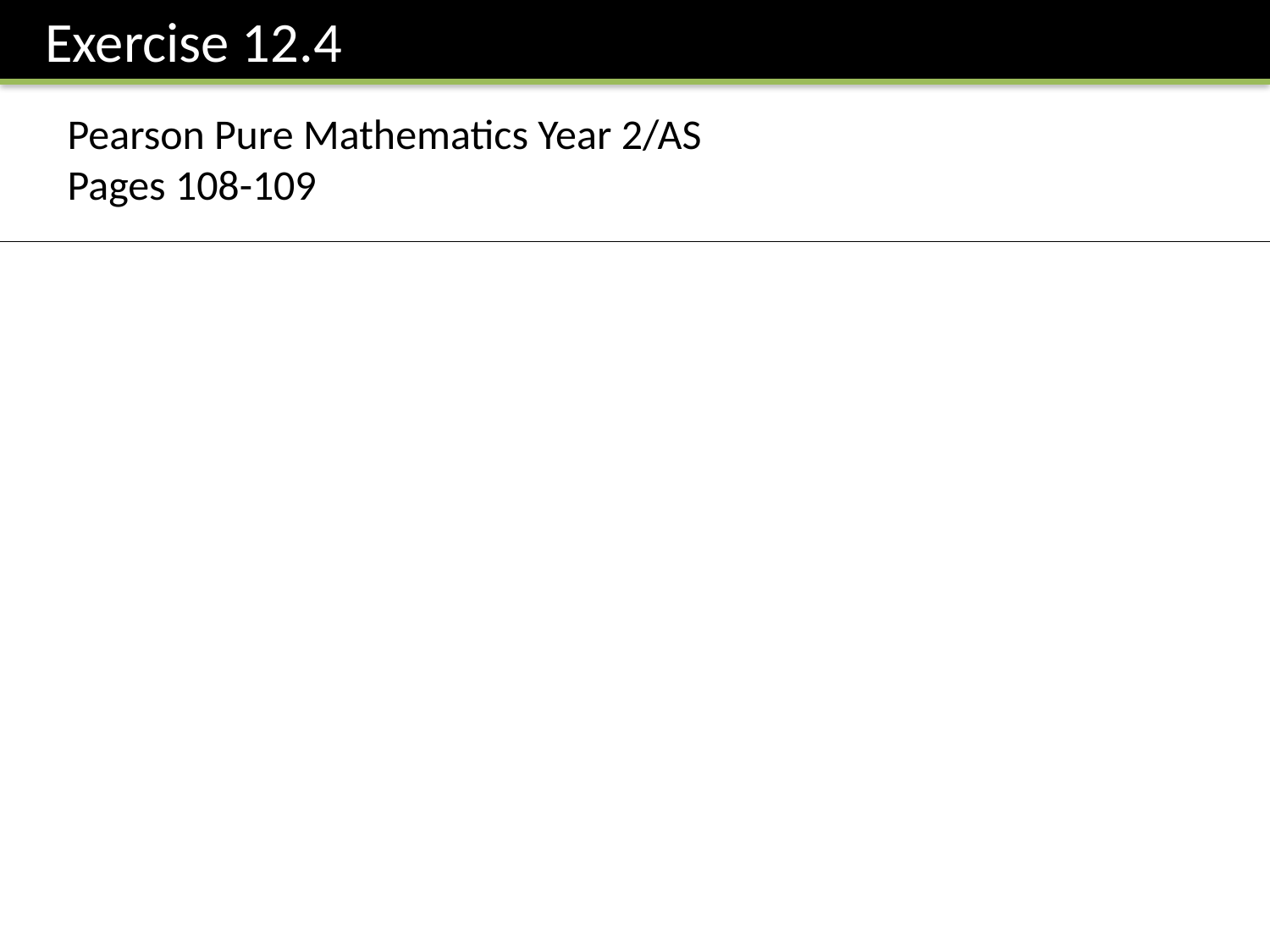

Exercise 12.4
Pearson Pure Mathematics Year 2/AS
Pages 108-109